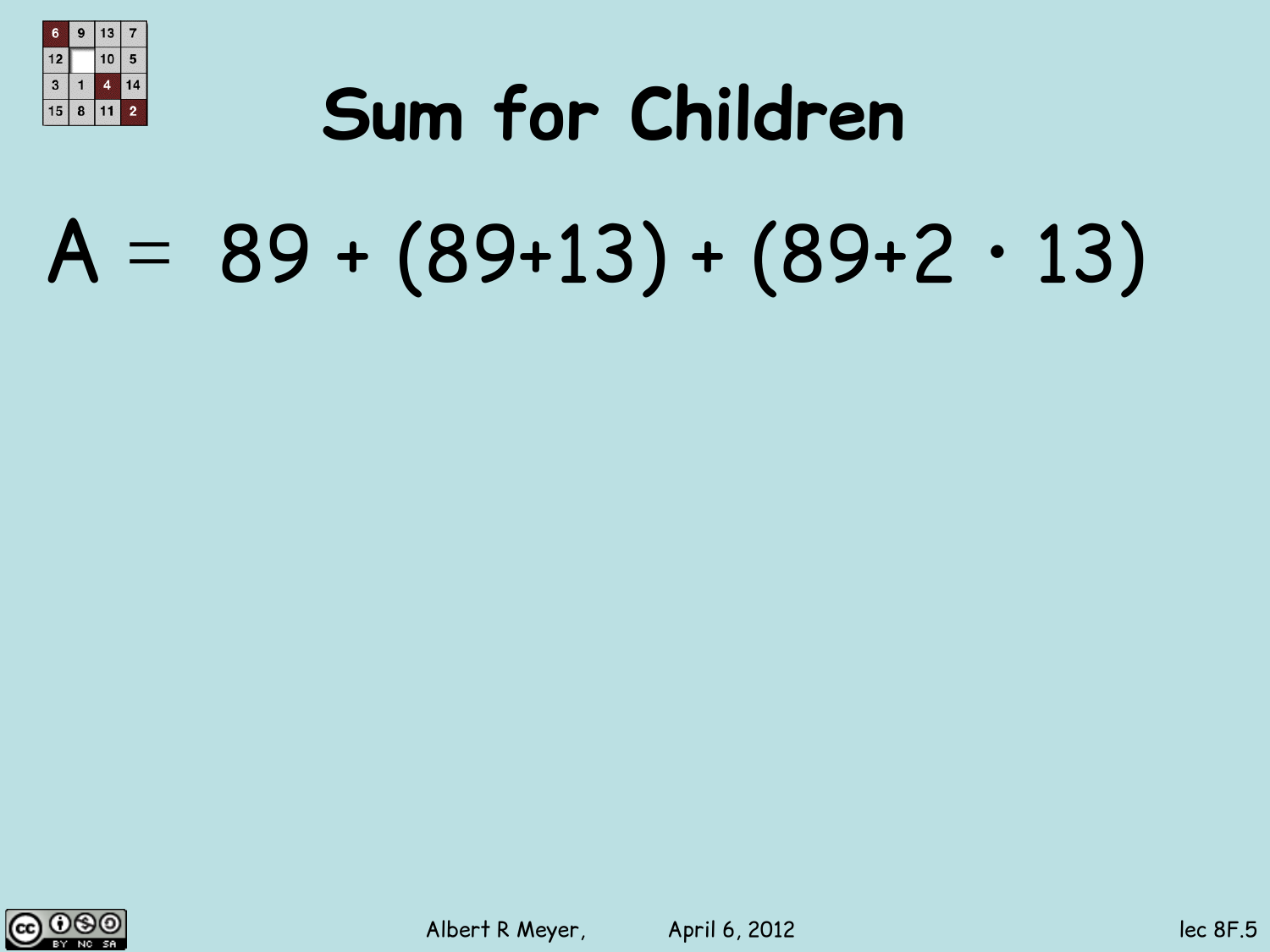

# Sum for Children
A =  89 + (89+13) + (89+2･13)